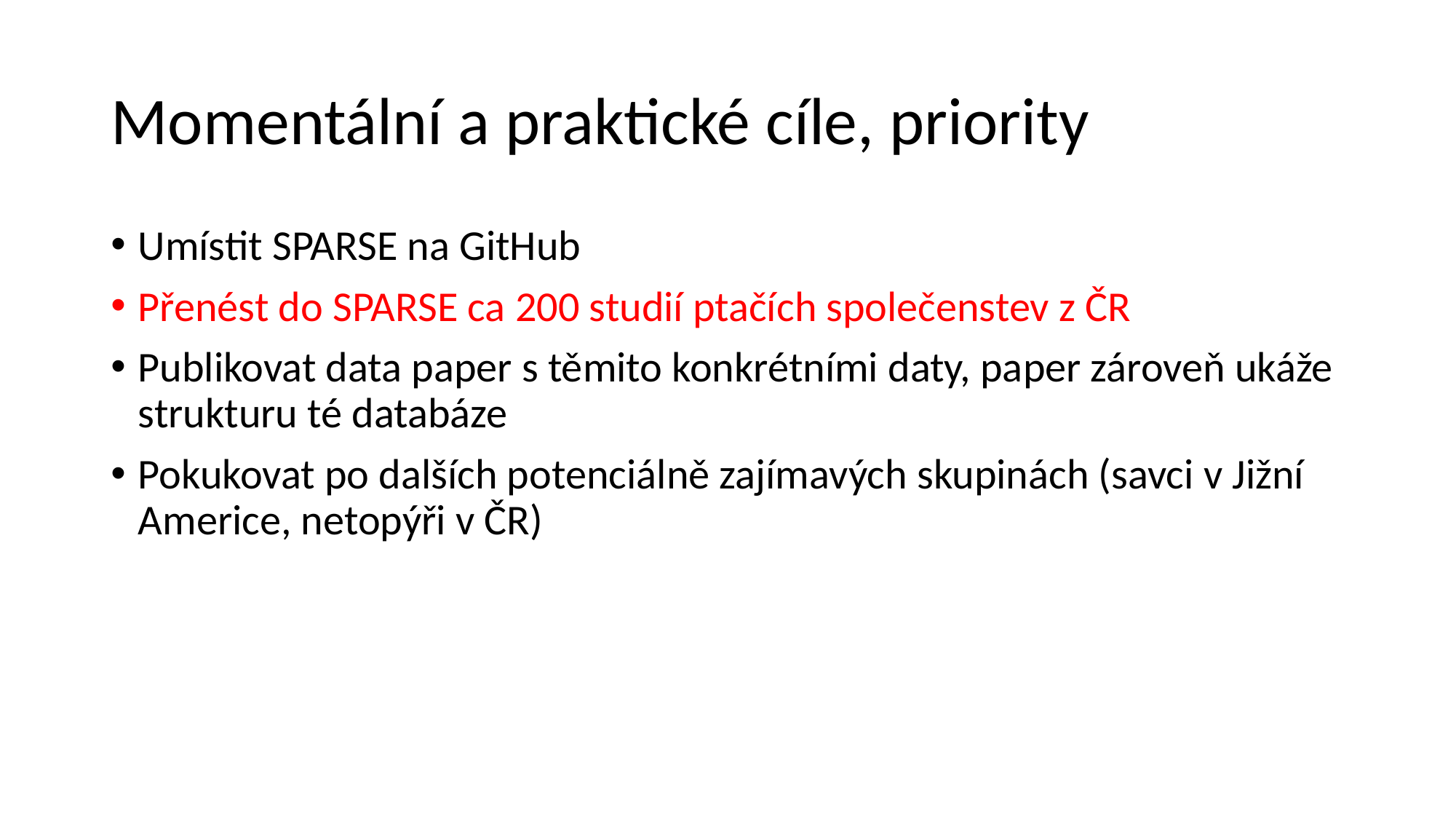

# Momentální a praktické cíle, priority
Umístit SPARSE na GitHub
Přenést do SPARSE ca 200 studií ptačích společenstev z ČR
Publikovat data paper s těmito konkrétními daty, paper zároveň ukáže strukturu té databáze
Pokukovat po dalších potenciálně zajímavých skupinách (savci v Jižní Americe, netopýři v ČR)